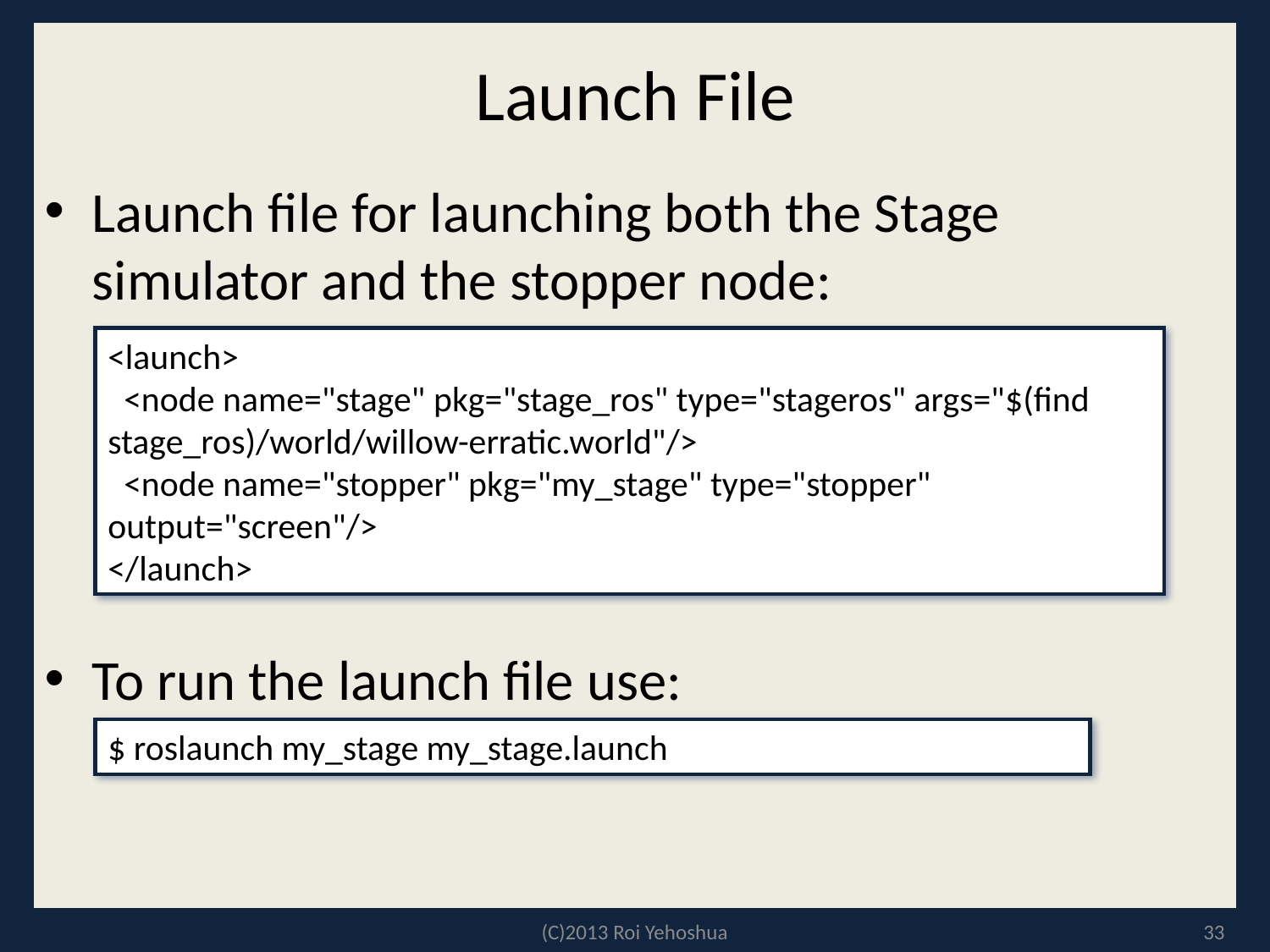

# Launch File
Launch file for launching both the Stage simulator and the stopper node:

To run the launch file use:
<launch>
  <node name="stage" pkg="stage_ros" type="stageros" args="$(find stage_ros)/world/willow-erratic.world"/>
  <node name="stopper" pkg="my_stage" type="stopper" output="screen"/>
</launch>
$ roslaunch my_stage my_stage.launch
(C)2013 Roi Yehoshua
33